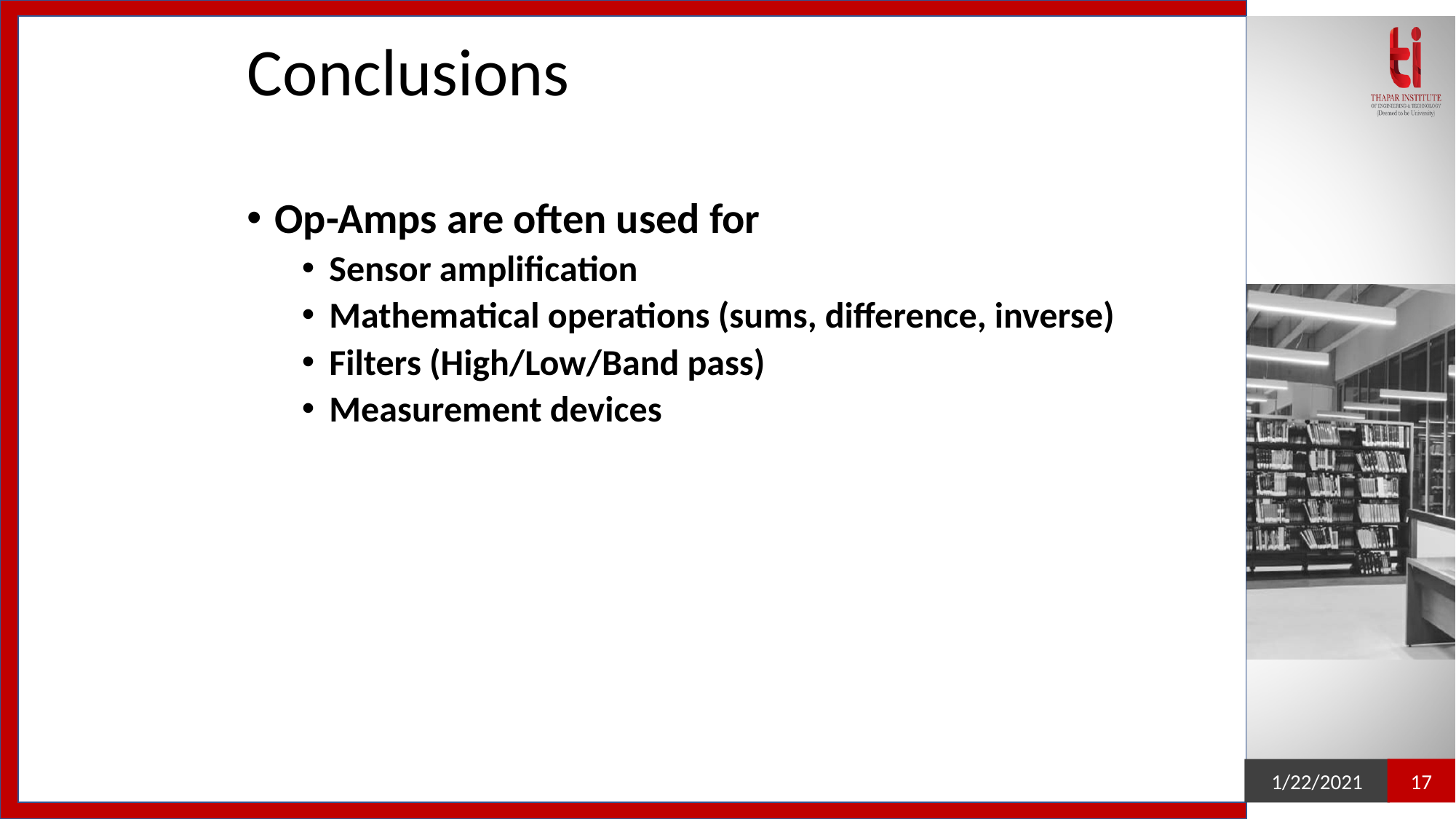

# Conclusions
Op-Amps are often used for
Sensor amplification
Mathematical operations (sums, difference, inverse)
Filters (High/Low/Band pass)
Measurement devices

17
1/22/2021